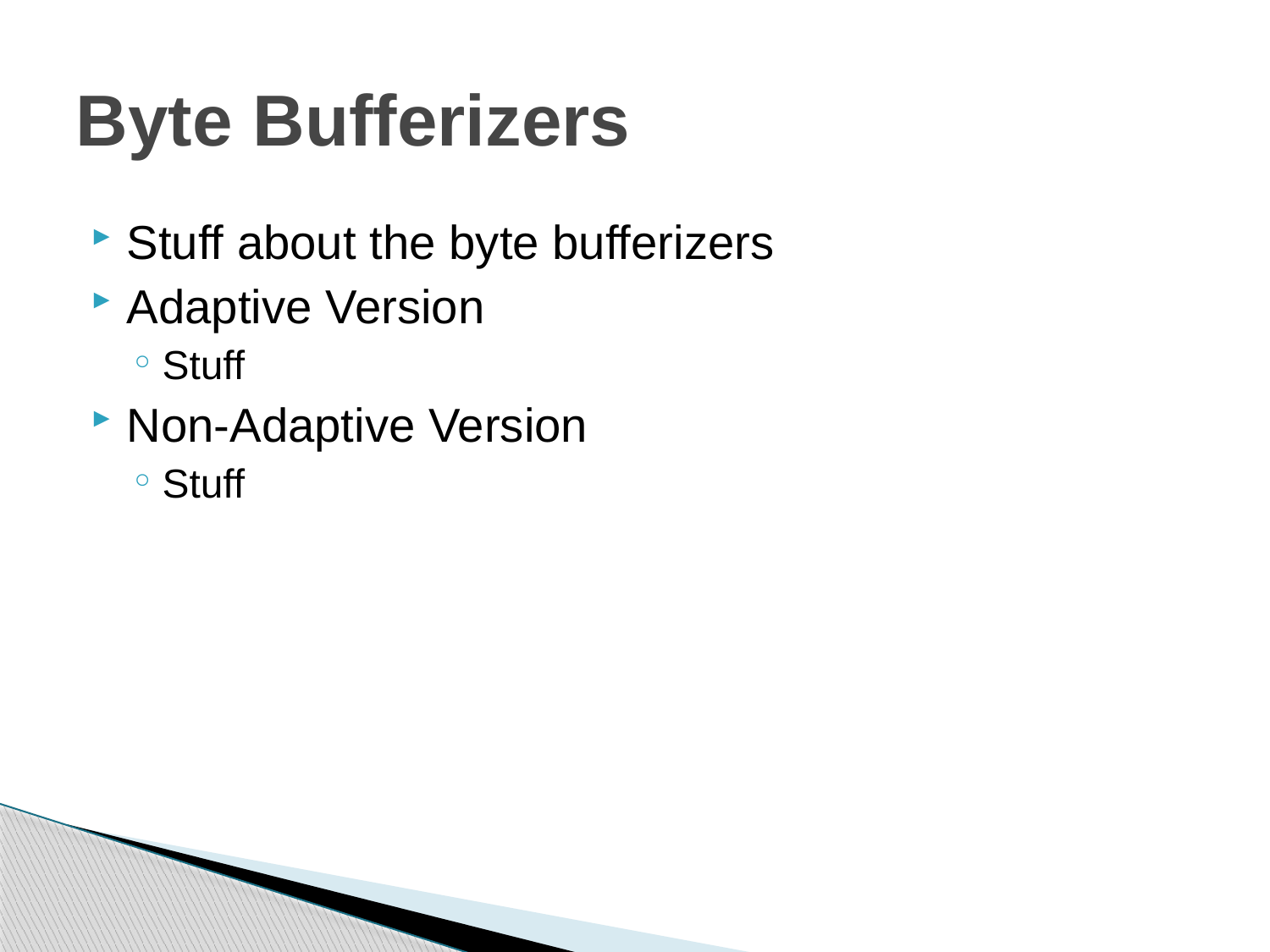

# Byte Bufferizers
Stuff about the byte bufferizers
Adaptive Version
Stuff
Non-Adaptive Version
Stuff